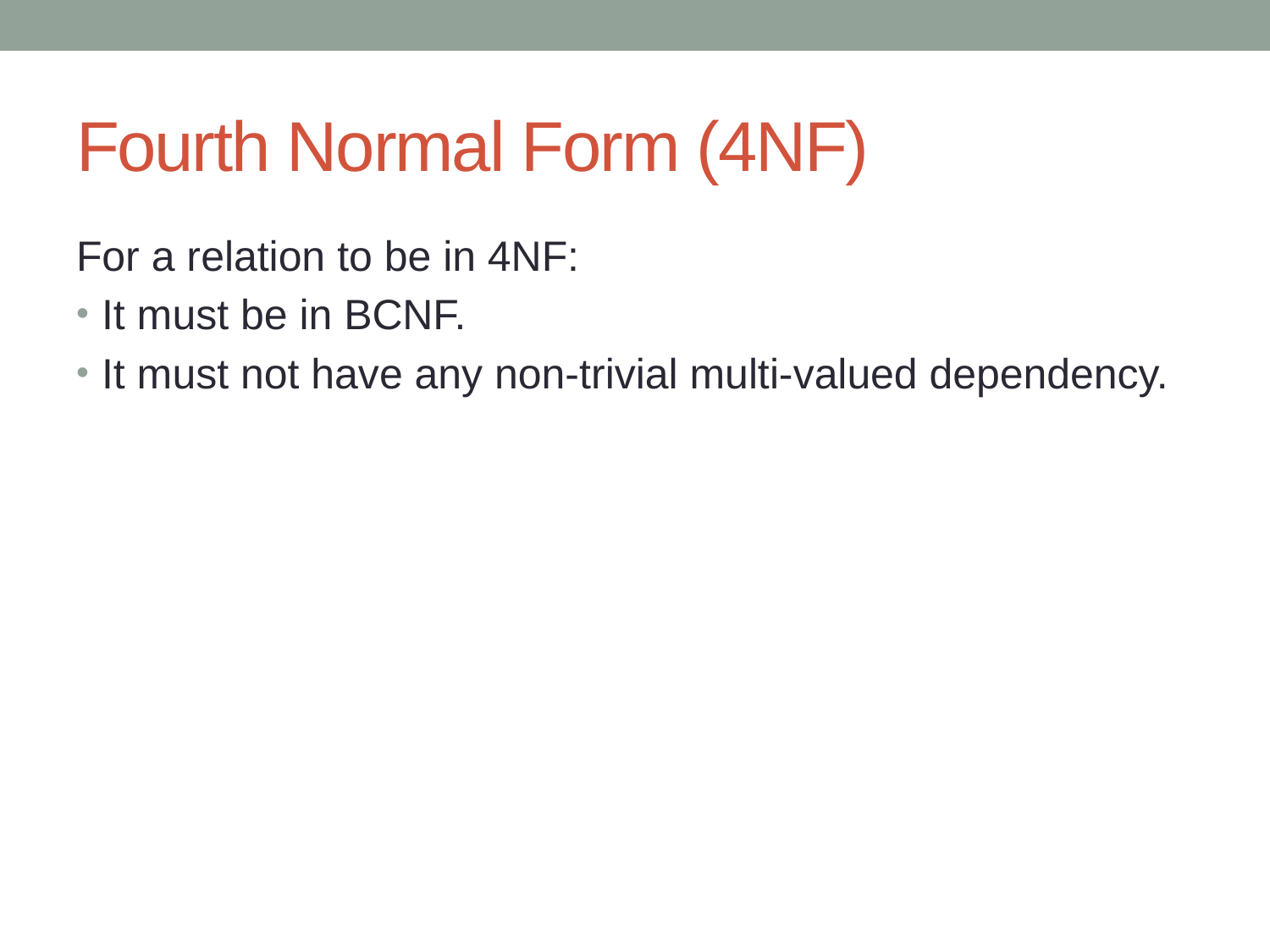

# Fourth Normal Form (4NF)
For a relation to be in 4NF:
It must be in BCNF.
It must not have any non-trivial multi-valued dependency.